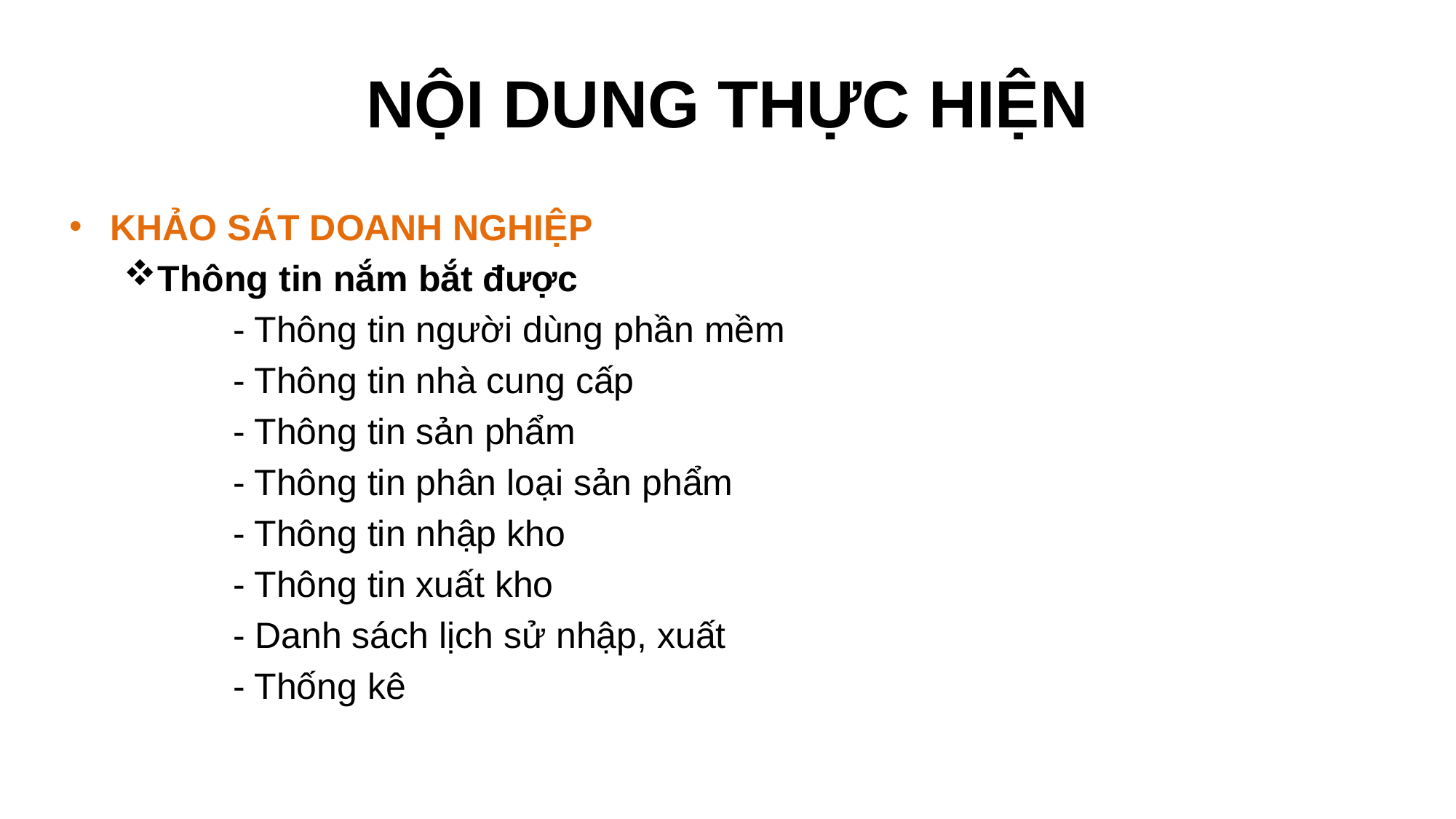

# NỘI DUNG THỰC HIỆN
II
KHẢO SÁT DOANH NGHIỆP
Thông tin nắm bắt được
	- Thông tin người dùng phần mềm
	- Thông tin nhà cung cấp
	- Thông tin sản phẩm
	- Thông tin phân loại sản phẩm
	- Thông tin nhập kho
	- Thông tin xuất kho
	- Danh sách lịch sử nhập, xuất
	- Thống kê